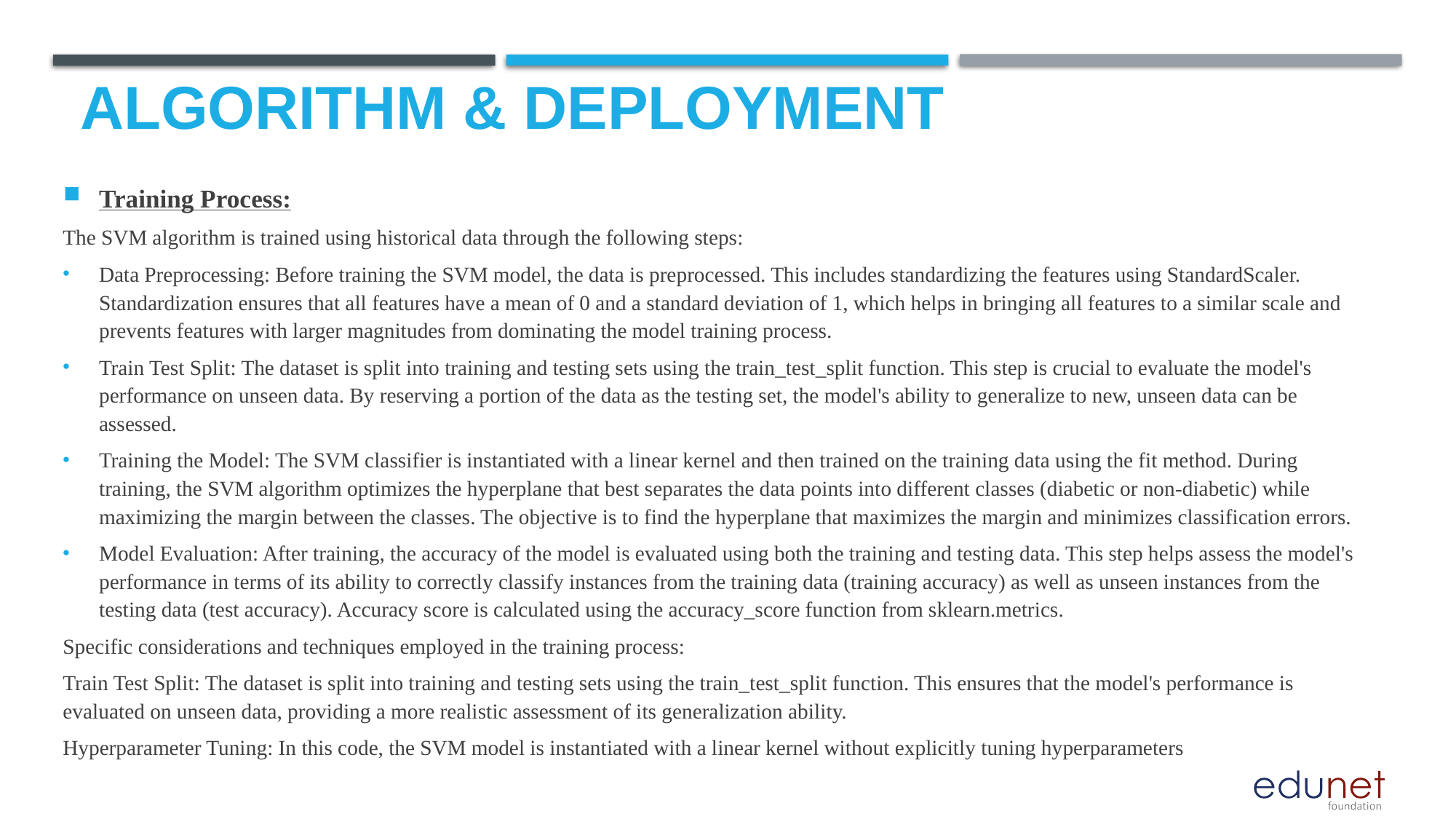

# Algorithm & Deployment
Training Process:
The SVM algorithm is trained using historical data through the following steps:
Data Preprocessing: Before training the SVM model, the data is preprocessed. This includes standardizing the features using StandardScaler. Standardization ensures that all features have a mean of 0 and a standard deviation of 1, which helps in bringing all features to a similar scale and prevents features with larger magnitudes from dominating the model training process.
Train Test Split: The dataset is split into training and testing sets using the train_test_split function. This step is crucial to evaluate the model's performance on unseen data. By reserving a portion of the data as the testing set, the model's ability to generalize to new, unseen data can be assessed.
Training the Model: The SVM classifier is instantiated with a linear kernel and then trained on the training data using the fit method. During training, the SVM algorithm optimizes the hyperplane that best separates the data points into different classes (diabetic or non-diabetic) while maximizing the margin between the classes. The objective is to find the hyperplane that maximizes the margin and minimizes classification errors.
Model Evaluation: After training, the accuracy of the model is evaluated using both the training and testing data. This step helps assess the model's performance in terms of its ability to correctly classify instances from the training data (training accuracy) as well as unseen instances from the testing data (test accuracy). Accuracy score is calculated using the accuracy_score function from sklearn.metrics.
Specific considerations and techniques employed in the training process:
Train Test Split: The dataset is split into training and testing sets using the train_test_split function. This ensures that the model's performance is evaluated on unseen data, providing a more realistic assessment of its generalization ability.
Hyperparameter Tuning: In this code, the SVM model is instantiated with a linear kernel without explicitly tuning hyperparameters